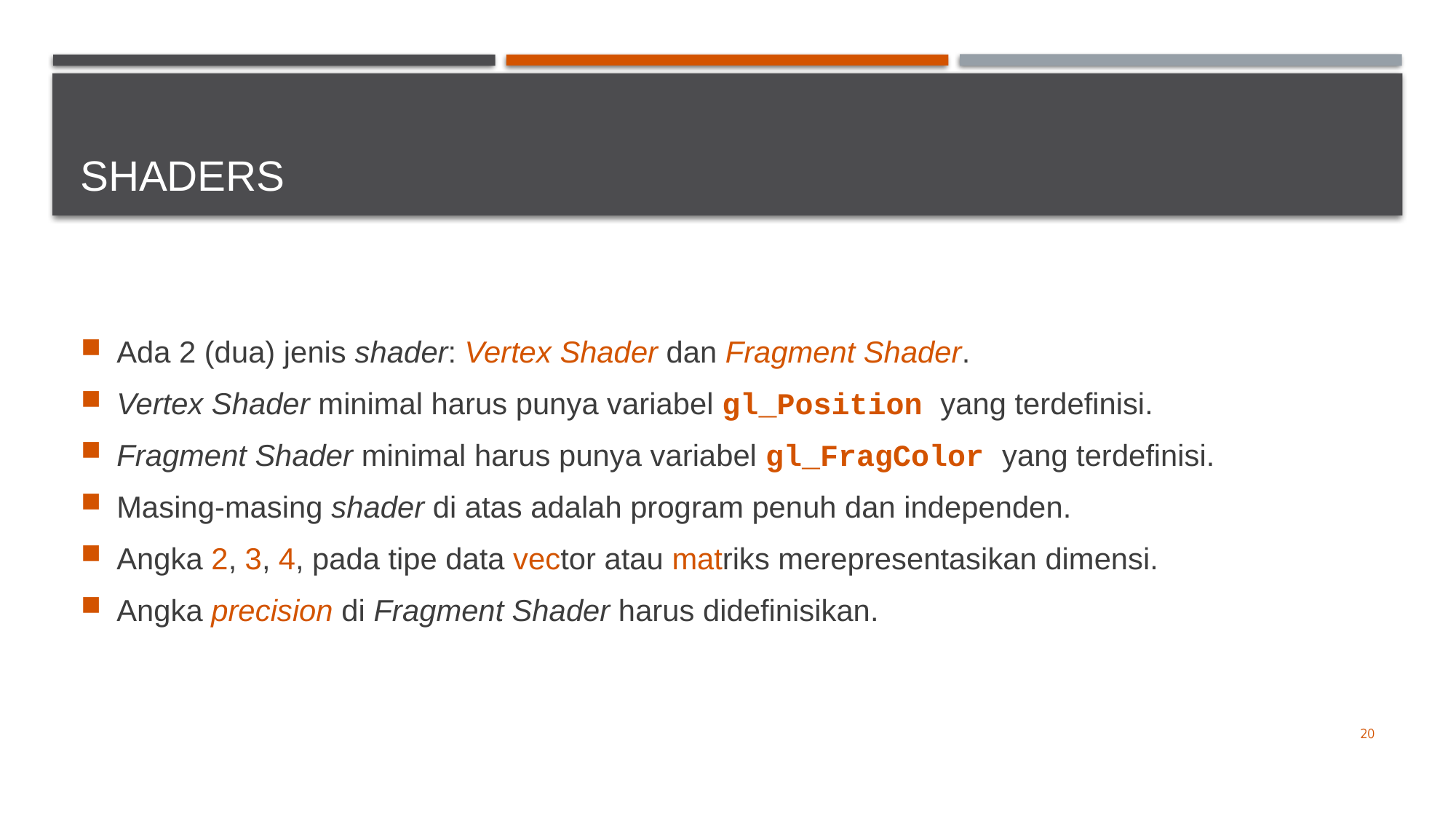

# Shaders
Ada 2 (dua) jenis shader: Vertex Shader dan Fragment Shader.
Vertex Shader minimal harus punya variabel gl_Position yang terdefinisi.
Fragment Shader minimal harus punya variabel gl_FragColor yang terdefinisi.
Masing-masing shader di atas adalah program penuh dan independen.
Angka 2, 3, 4, pada tipe data vector atau matriks merepresentasikan dimensi.
Angka precision di Fragment Shader harus didefinisikan.
20